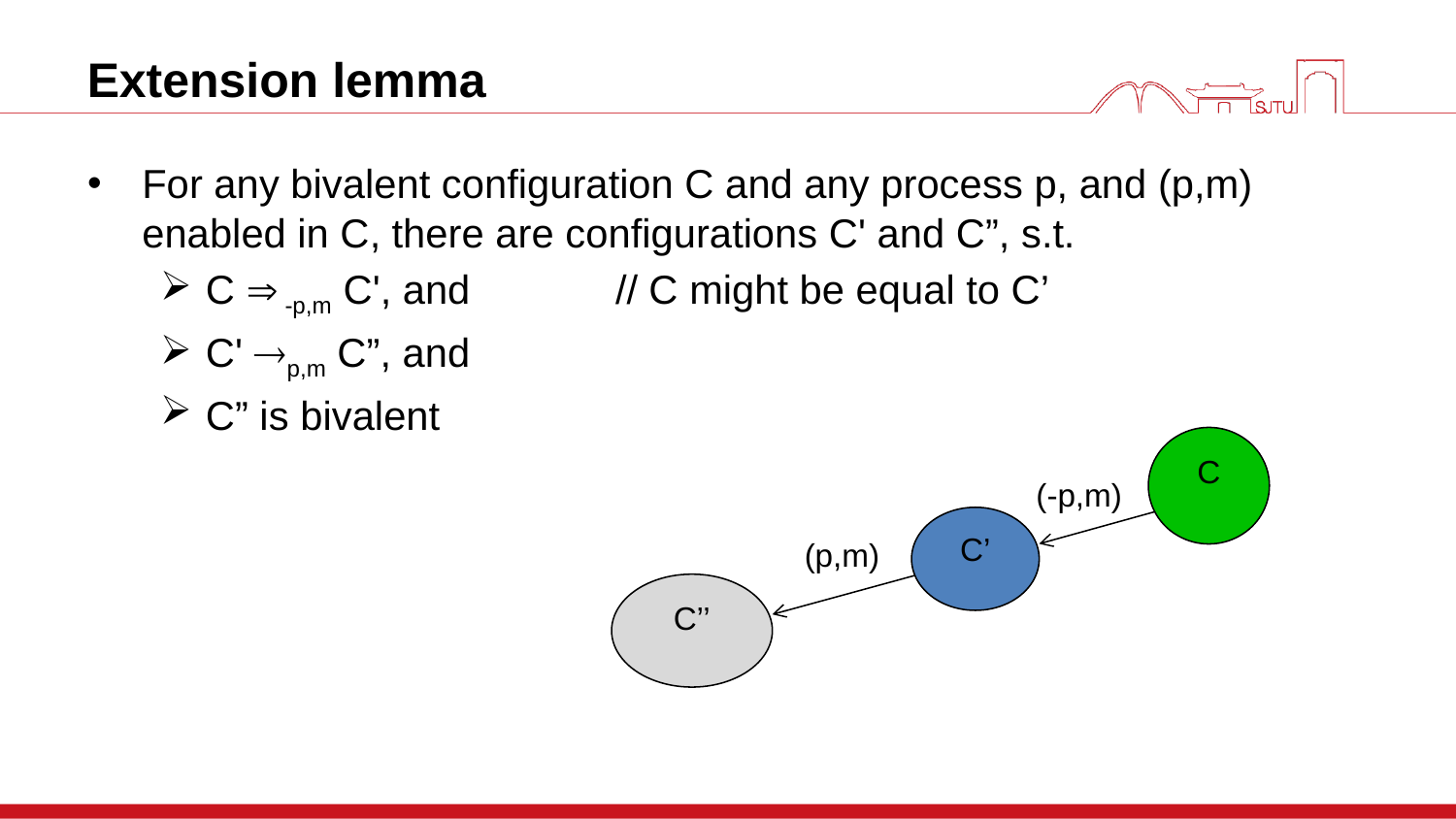

# Extension lemma
For any bivalent configuration C and any process p, and (p,m) enabled in C, there are configurations C' and C”, s.t.
C ⇒ -p,m C', and             // C might be equal to C’
C' →p,m C”, and
C” is bivalent

C
(-p,m)
C’
(p,m)
C’’